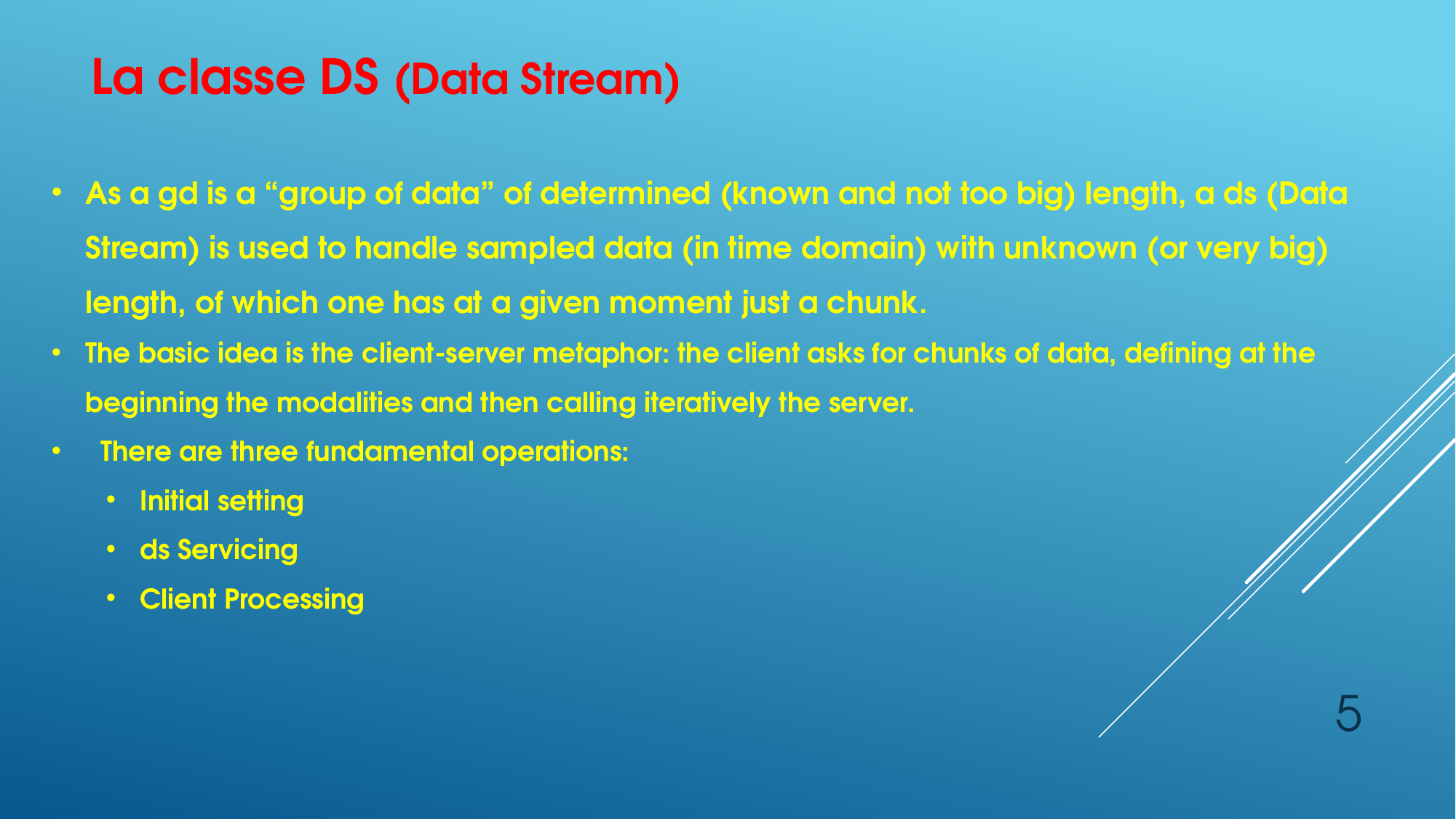

La classe DS (Data Stream)
As a gd is a “group of data” of determined (known and not too big) length, a ds (Data Stream) is used to handle sampled data (in time domain) with unknown (or very big) length, of which one has at a given moment just a chunk.
The basic idea is the client-server metaphor: the client asks for chunks of data, defining at the beginning the modalities and then calling iteratively the server.
  There are three fundamental operations:
Initial setting
ds Servicing
Client Processing
5